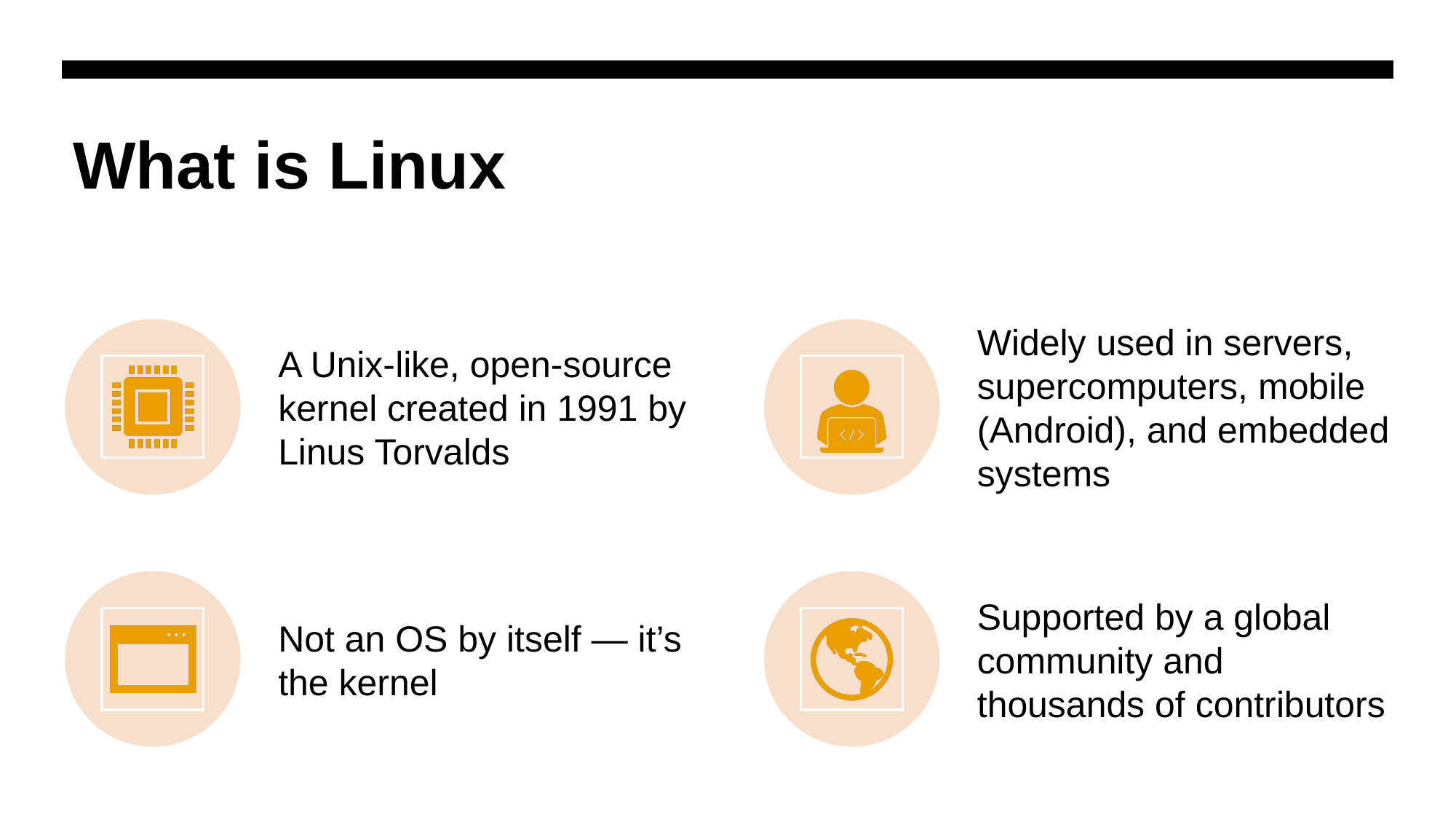

# What is Linux
A Unix-like, open-source kernel created in 1991 by Linus Torvalds
Widely used in servers, supercomputers, mobile (Android), and embedded systems
Not an OS by itself — it’s the kernel
Supported by a global community and thousands of contributors